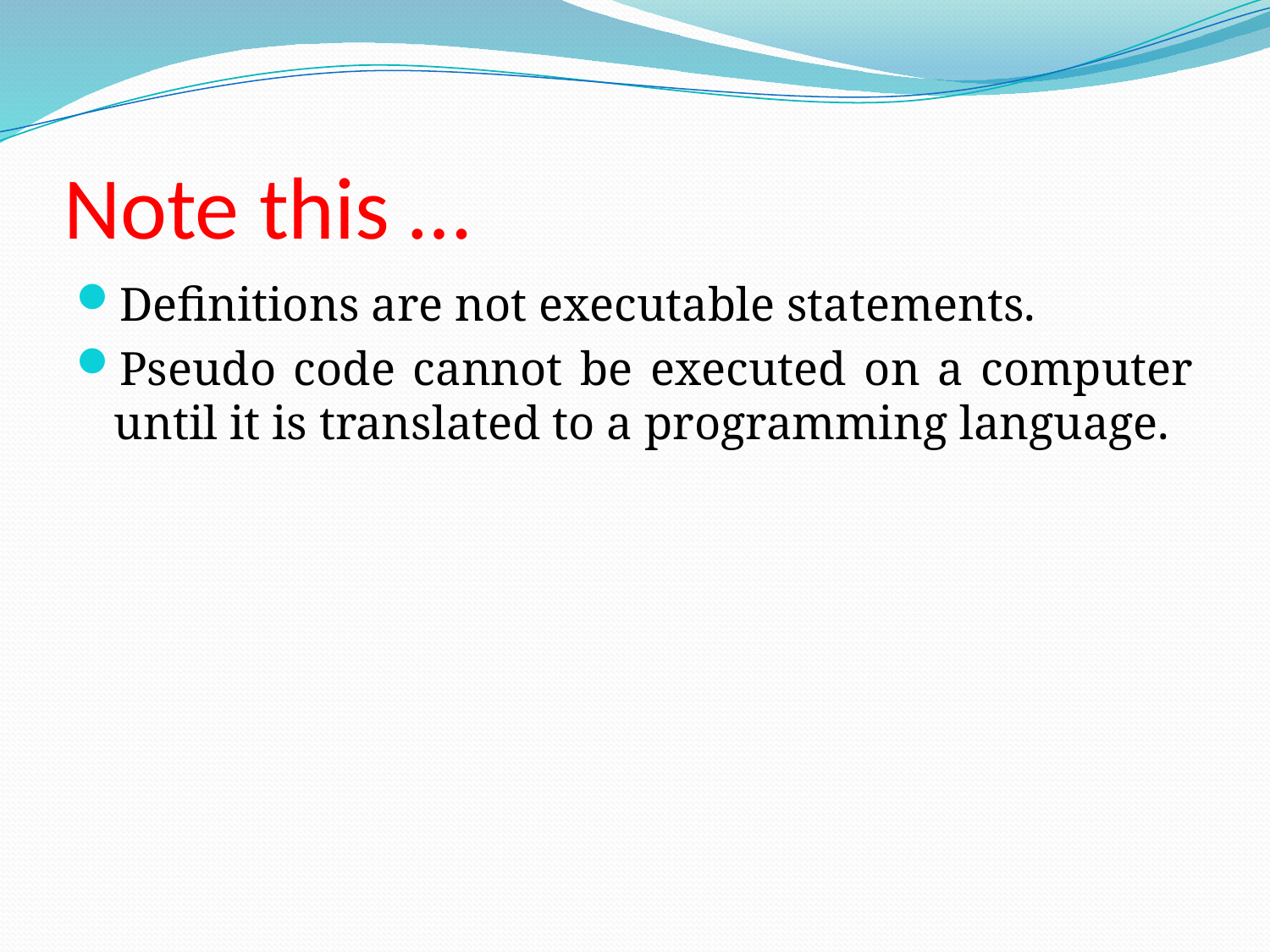

# Note this …
Definitions are not executable statements.
Pseudo code cannot be executed on a computer until it is translated to a programming language.